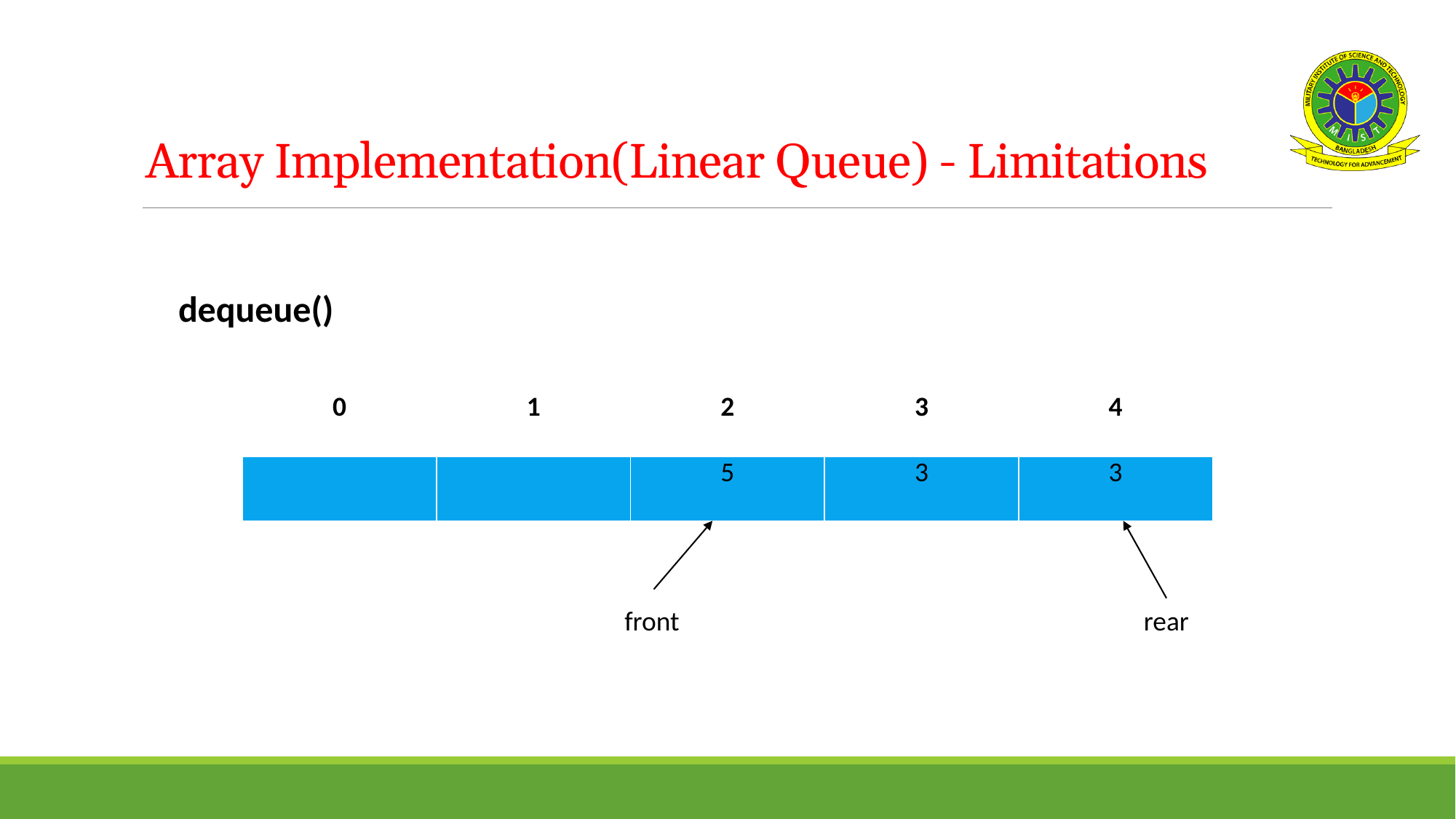

# Array Implementation(Linear Queue) - Limitations
dequeue()
| 0 | 1 | 2 | 3 | 4 |
| --- | --- | --- | --- | --- |
|  |  | 5 | 3 | 3 |
front
rear